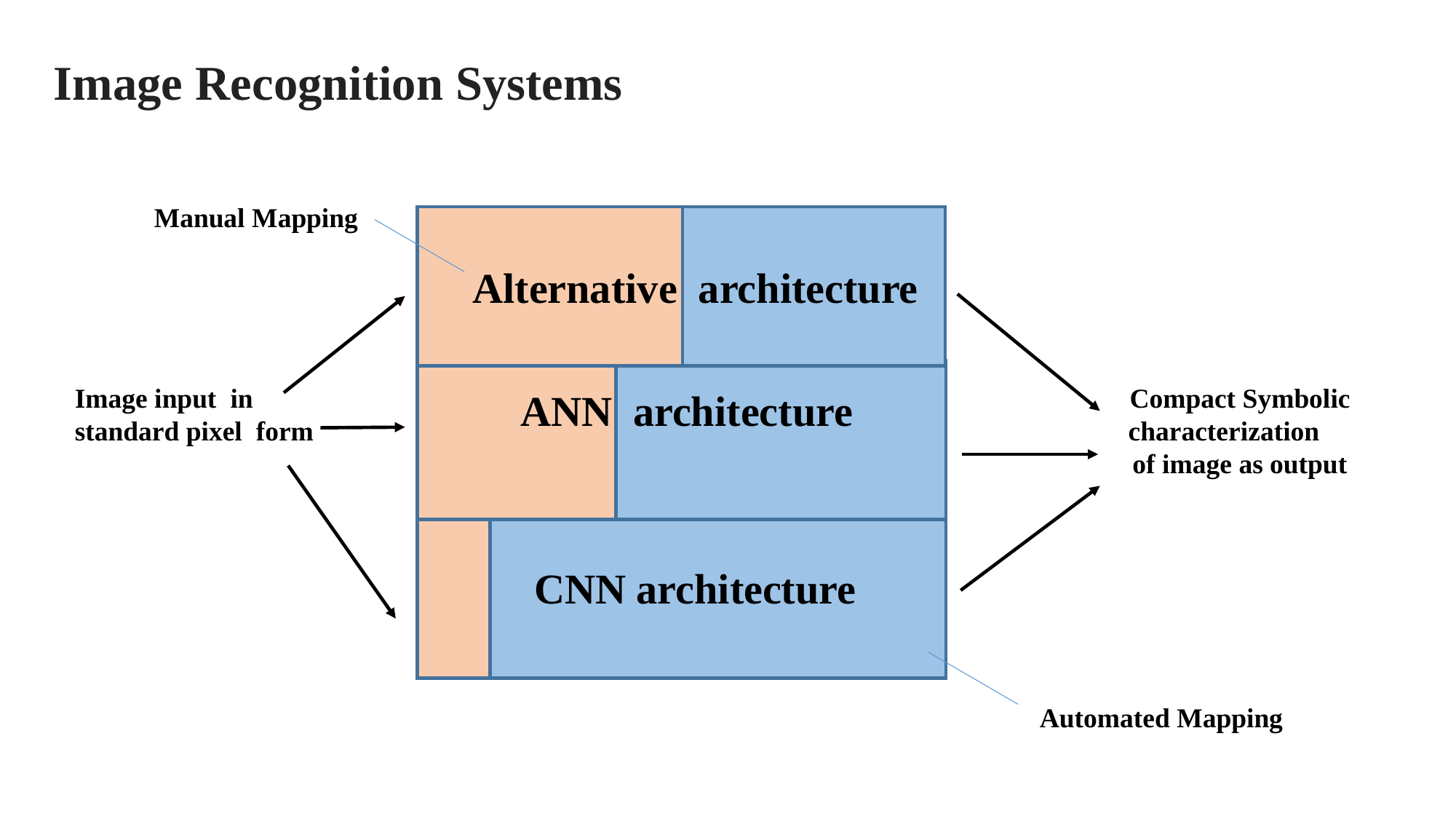

Image Recognition Systems
Manual Mapping

Alternative  architecture

Image input  in                                                                                                                               Compact Symbolic
standard pixel  form                                                                                                                      characterization
                                                                                                                                                         of image as output
ANN  architecture

CNN architecture
Automated Mapping